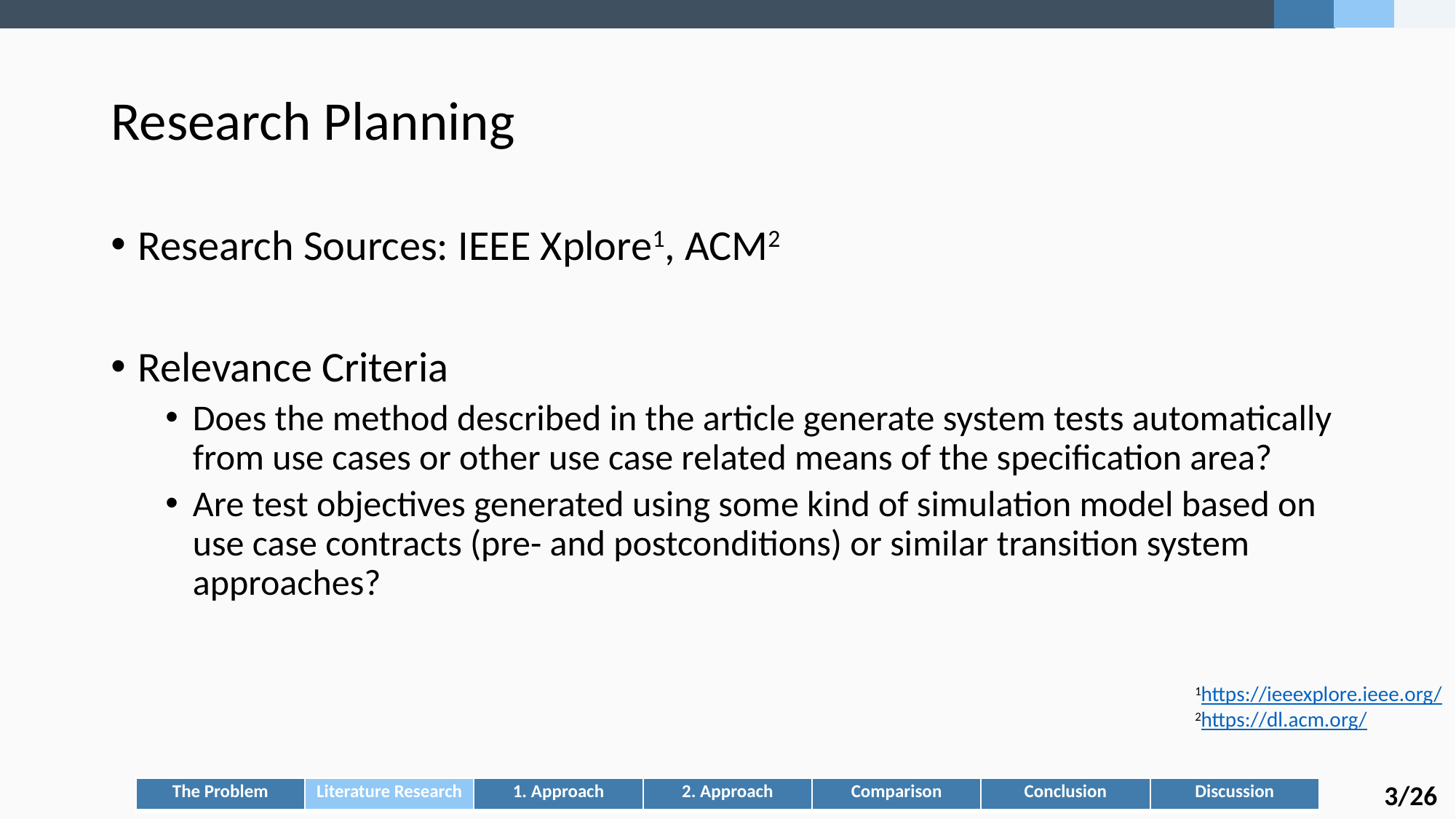

# Research Planning
Research Sources: IEEE Xplore1, ACM2

Relevance Criteria
Does the method described in the article generate system tests automatically from use cases or other use case related means of the specification area?
Are test objectives generated using some kind of simulation model based on use case contracts (pre- and postconditions) or similar transition system approaches?
1https://ieeexplore.ieee.org/
2https://dl.acm.org/
3/26
| The Problem | Literature Research | 1. Approach | 2. Approach | Comparison | Conclusion | Discussion |
| --- | --- | --- | --- | --- | --- | --- |